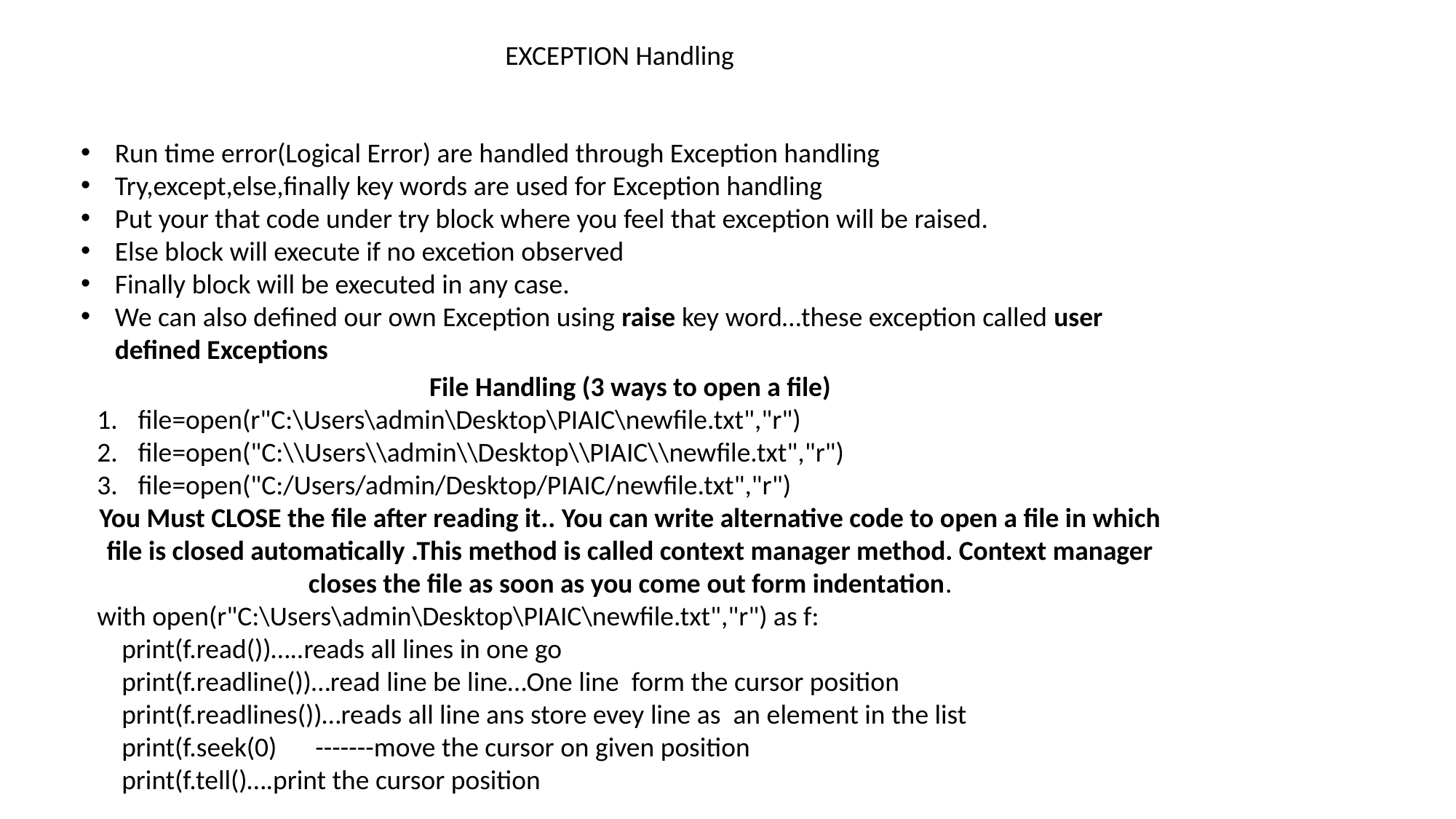

EXCEPTION Handling
Run time error(Logical Error) are handled through Exception handling
Try,except,else,finally key words are used for Exception handling
Put your that code under try block where you feel that exception will be raised.
Else block will execute if no excetion observed
Finally block will be executed in any case.
We can also defined our own Exception using raise key word…these exception called user defined Exceptions

File Handling (3 ways to open a file)
file=open(r"C:\Users\admin\Desktop\PIAIC\newfile.txt","r")
file=open("C:\\Users\\admin\\Desktop\\PIAIC\\newfile.txt","r")
file=open("C:/Users/admin/Desktop/PIAIC/newfile.txt","r")
You Must CLOSE the file after reading it.. You can write alternative code to open a file in which file is closed automatically .This method is called context manager method. Context manager closes the file as soon as you come out form indentation.
with open(r"C:\Users\admin\Desktop\PIAIC\newfile.txt","r") as f:
    print(f.read())…..reads all lines in one go
    print(f.readline())…read line be line…One line  form the cursor position
    print(f.readlines())…reads all line ans store evey line as  an element in the list
    print(f.seek(0)	-------move the cursor on given position
    print(f.tell()….print the cursor position